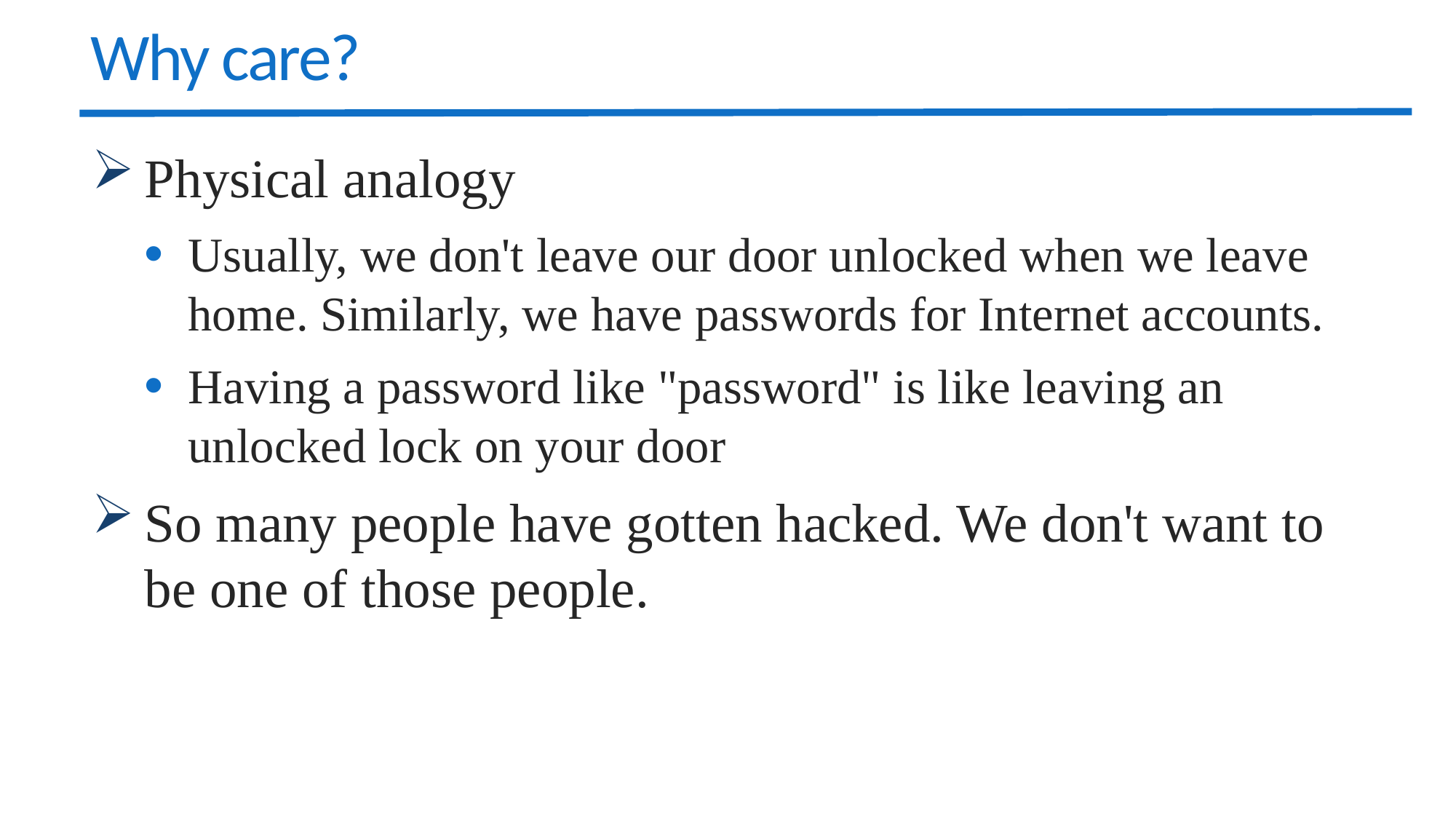

# Why care?
Physical analogy
Usually, we don't leave our door unlocked when we leave home. Similarly, we have passwords for Internet accounts.
Having a password like "password" is like leaving an unlocked lock on your door
So many people have gotten hacked. We don't want to be one of those people.